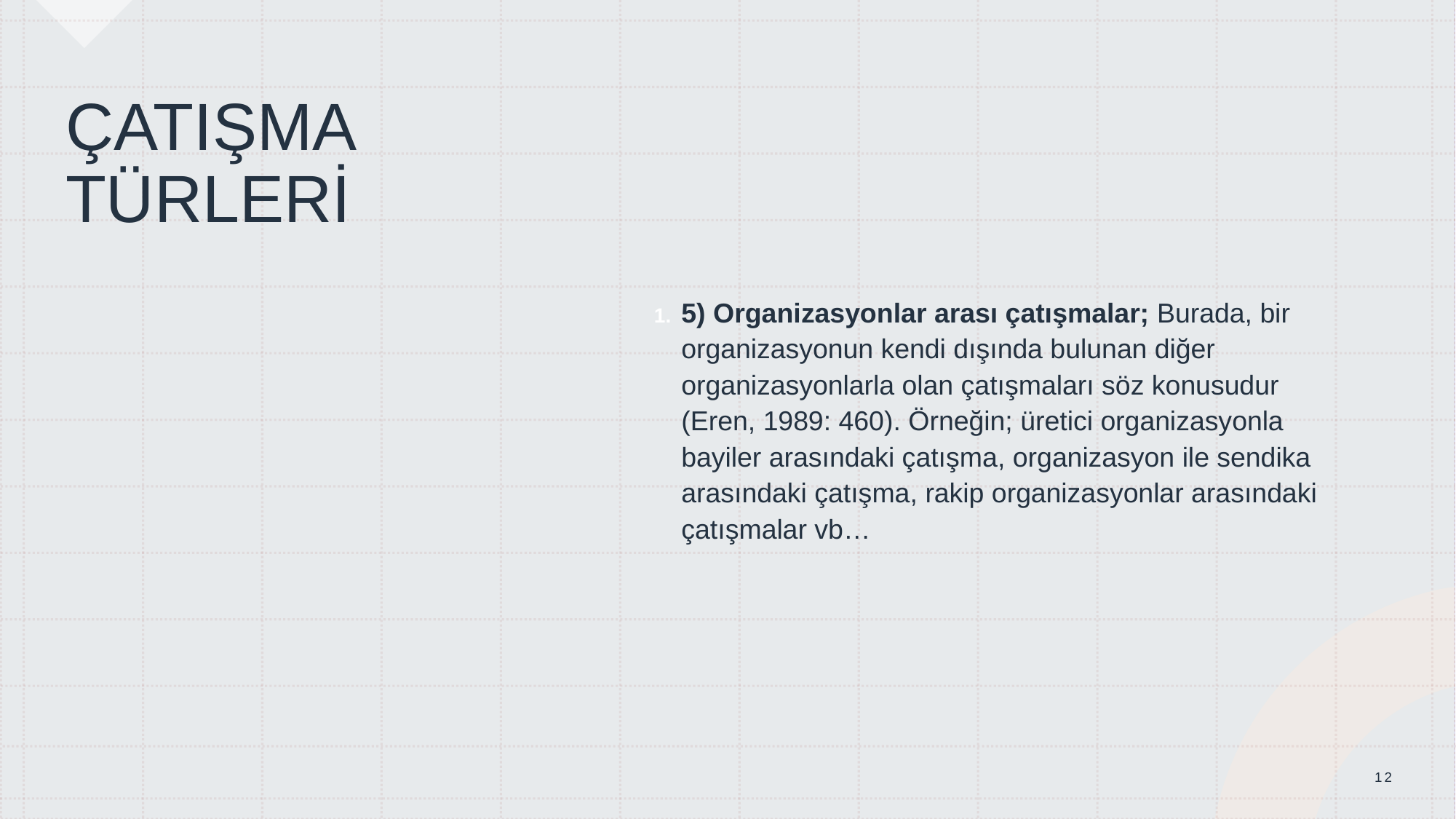

ÇATIŞMA TÜRLERİ
5) Organizasyonlar arası çatışmalar; Burada, bir organizasyonun kendi dışında bulunan diğer organizasyonlarla olan çatışmaları söz konusudur (Eren, 1989: 460). Örneğin; üretici organizasyonla bayiler arasındaki çatışma, organizasyon ile sendika arasındaki çatışma, rakip organizasyonlar arasındaki çatışmalar vb…

12